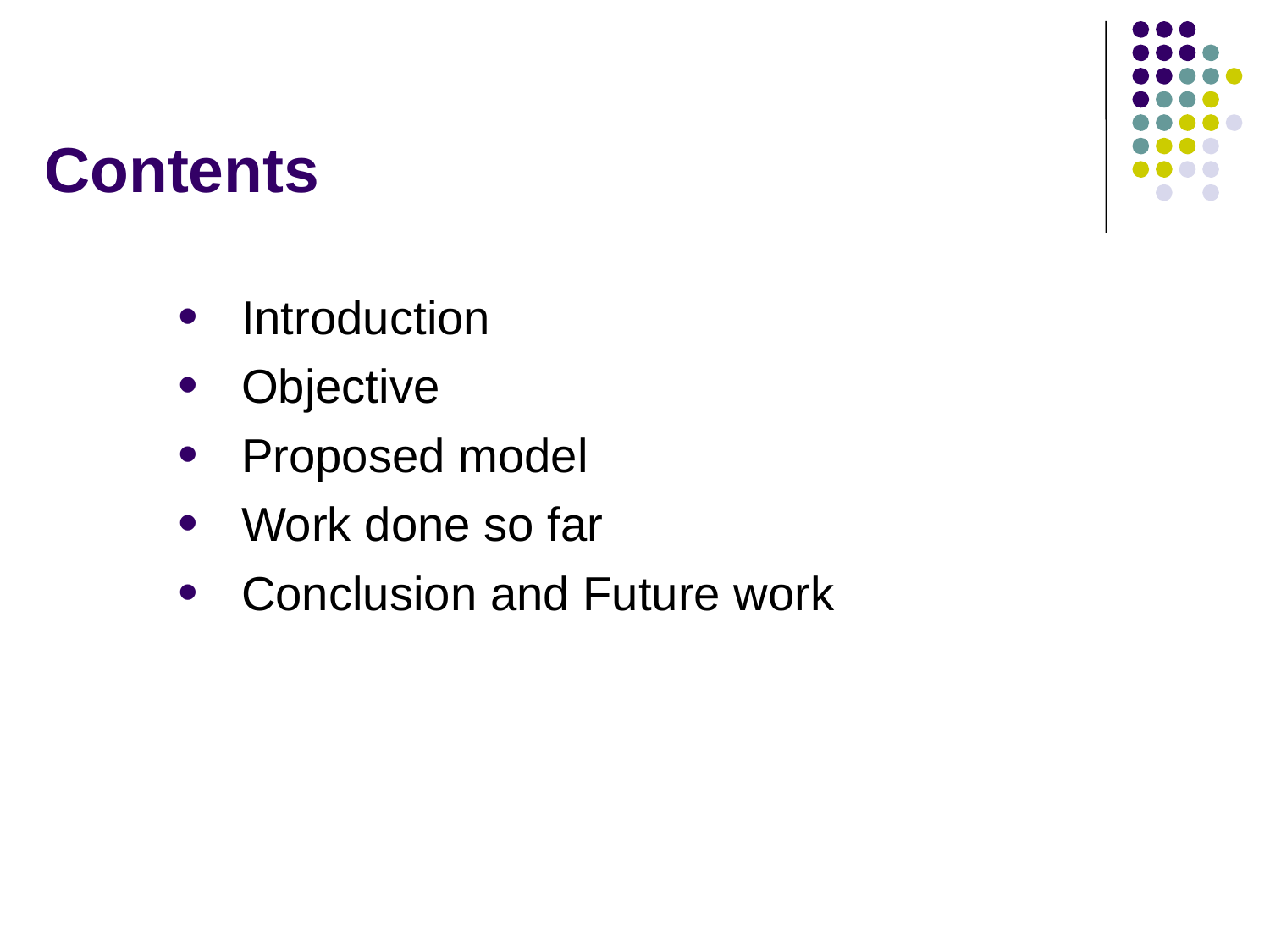

# Contents

Introduction
Objective
Proposed model
Work done so far
Conclusion and Future work